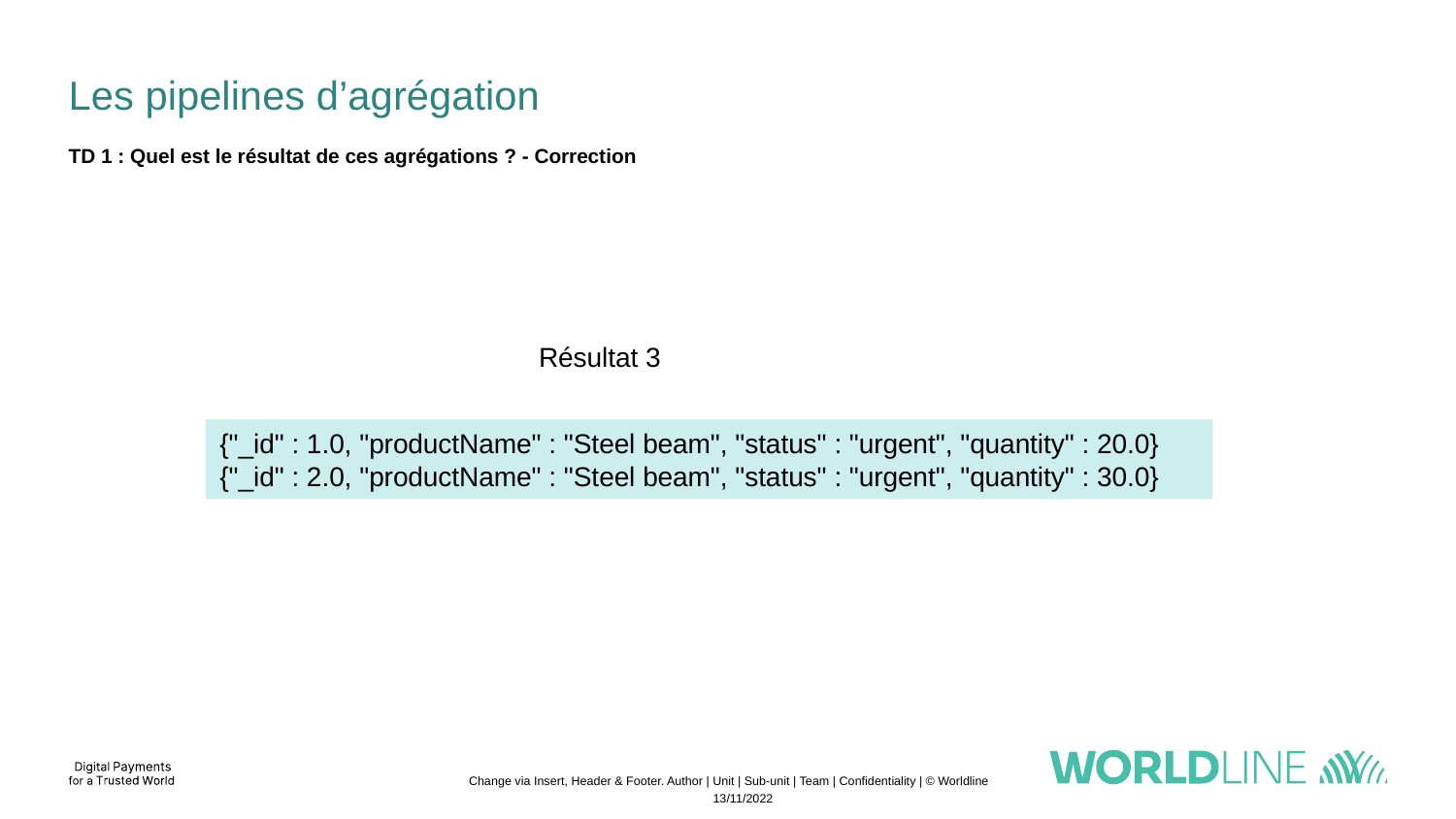

# Les pipelines d’agrégation
TD 1 : Quel est le résultat de ces agrégations ? - Correction
Résultat 3
{"_id" : 1.0, "productName" : "Steel beam", "status" : "urgent", "quantity" : 20.0}
{"_id" : 2.0, "productName" : "Steel beam", "status" : "urgent", "quantity" : 30.0}
Change via Insert, Header & Footer. Author | Unit | Sub-unit | Team | Confidentiality | © Worldline
13/11/2022